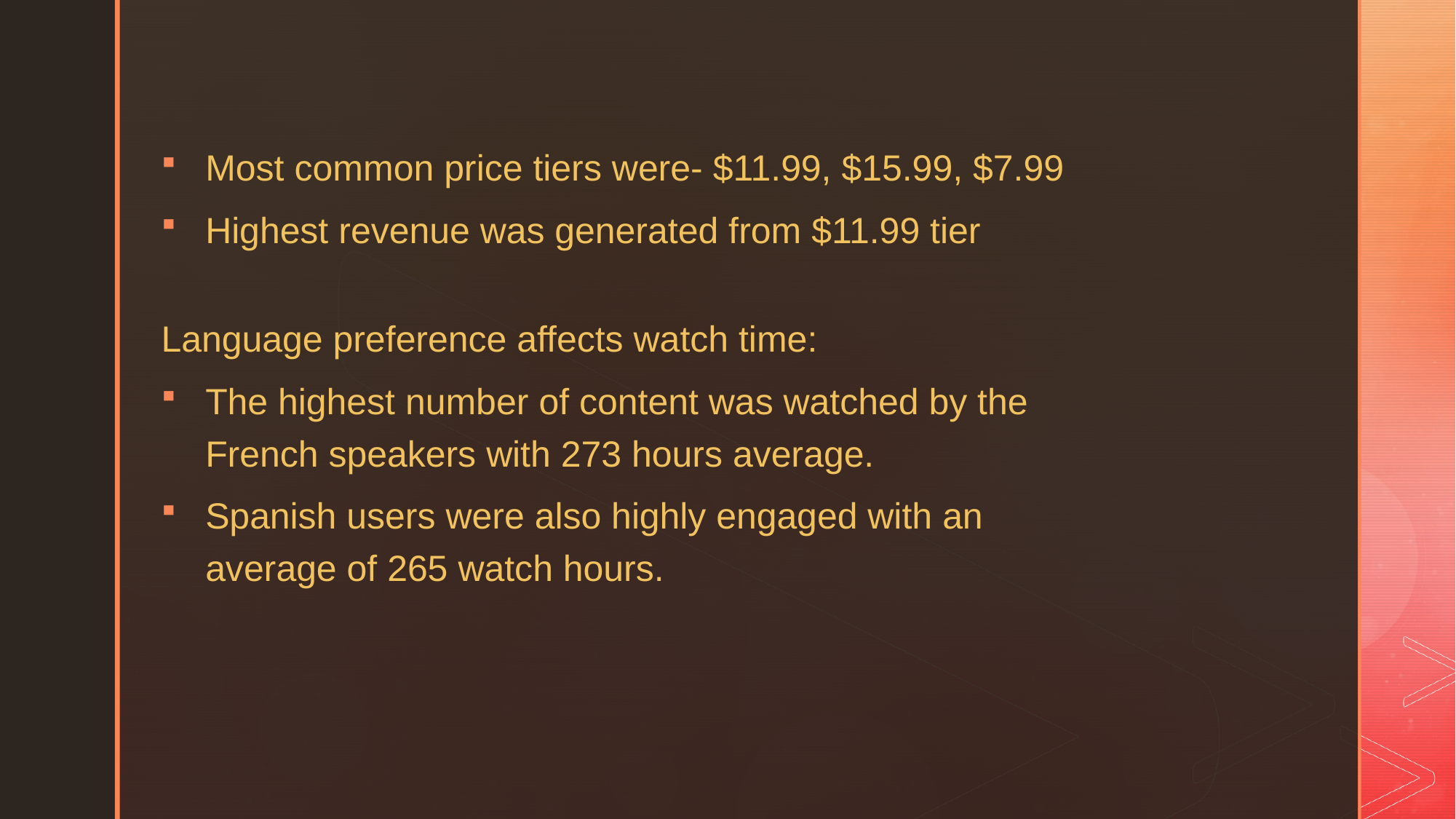

Most common price tiers were- $11.99, $15.99, $7.99
Highest revenue was generated from $11.99 tier

Language preference affects watch time:
The highest number of content was watched by the French speakers with 273 hours average.
Spanish users were also highly engaged with an average of 265 watch hours.